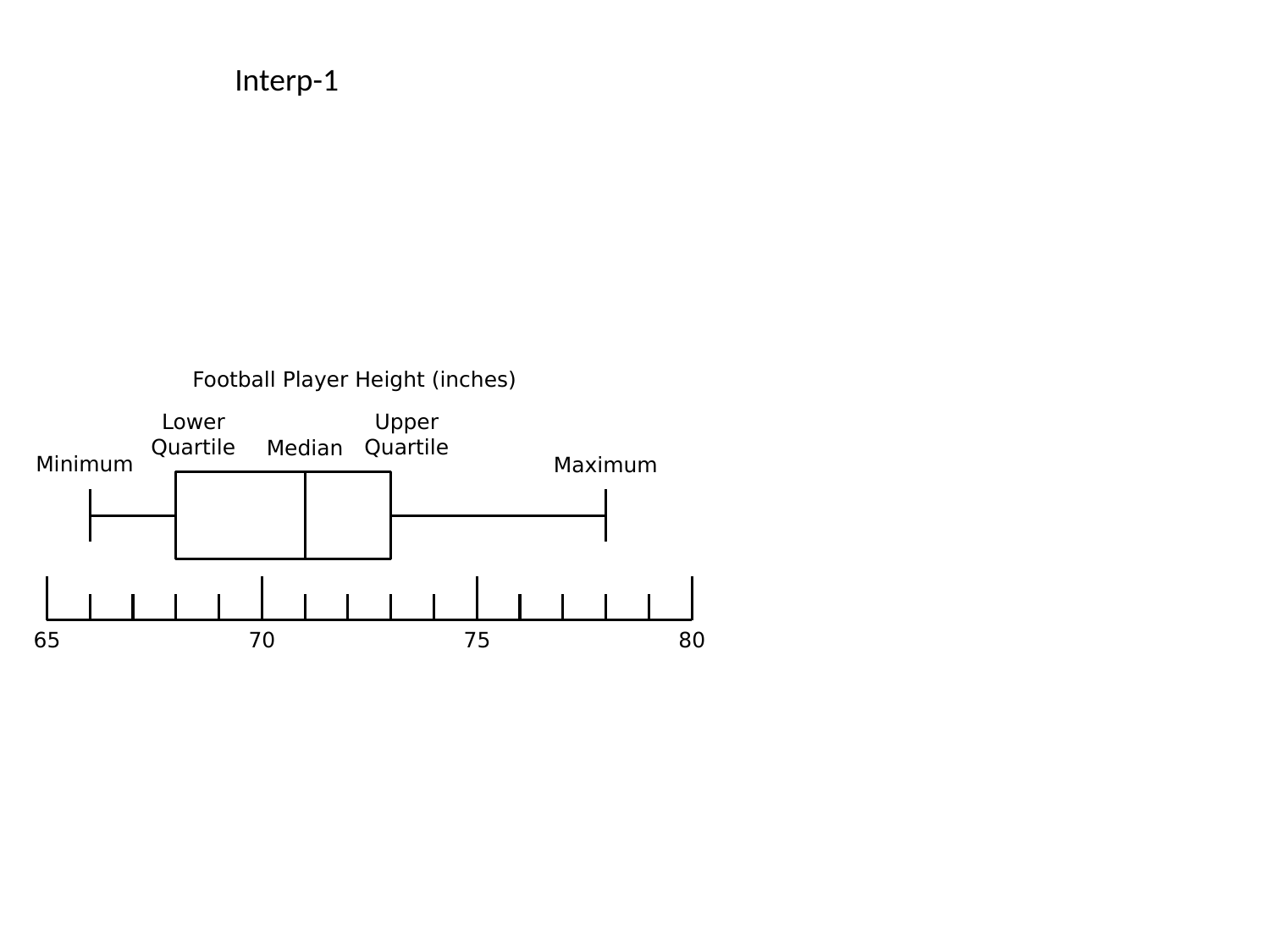

Interp-1
Football Player Height (inches)
Lower Quartile
Upper Quartile
Median
Minimum
Maximum

70
75
80
65